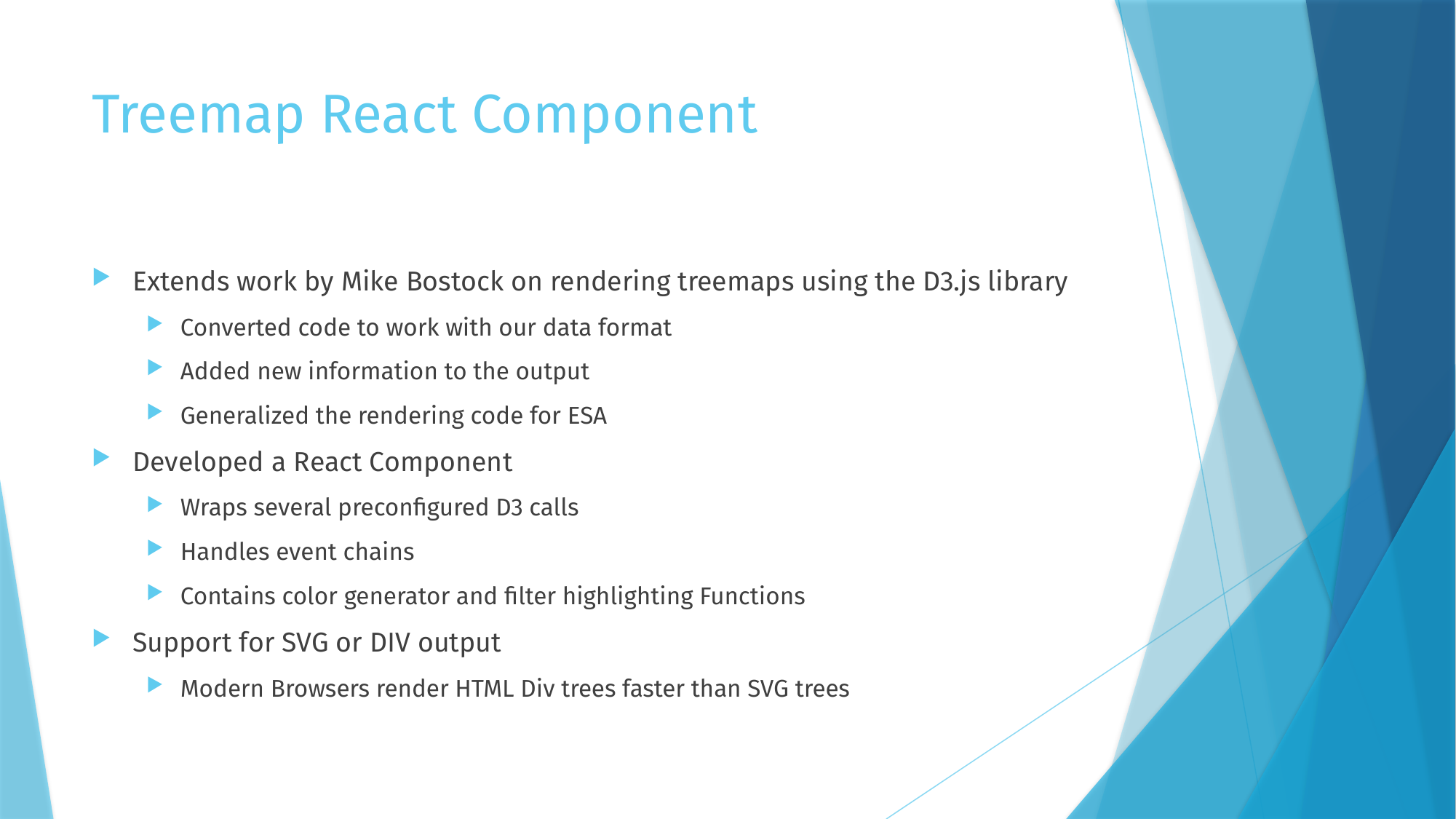

# Treemap React Component
Extends work by Mike Bostock on rendering treemaps using the D3.js library
Converted code to work with our data format
Added new information to the output
Generalized the rendering code for ESA
Developed a React Component
Wraps several preconfigured D3 calls
Handles event chains
Contains color generator and filter highlighting Functions
Support for SVG or DIV output
Modern Browsers render HTML Div trees faster than SVG trees